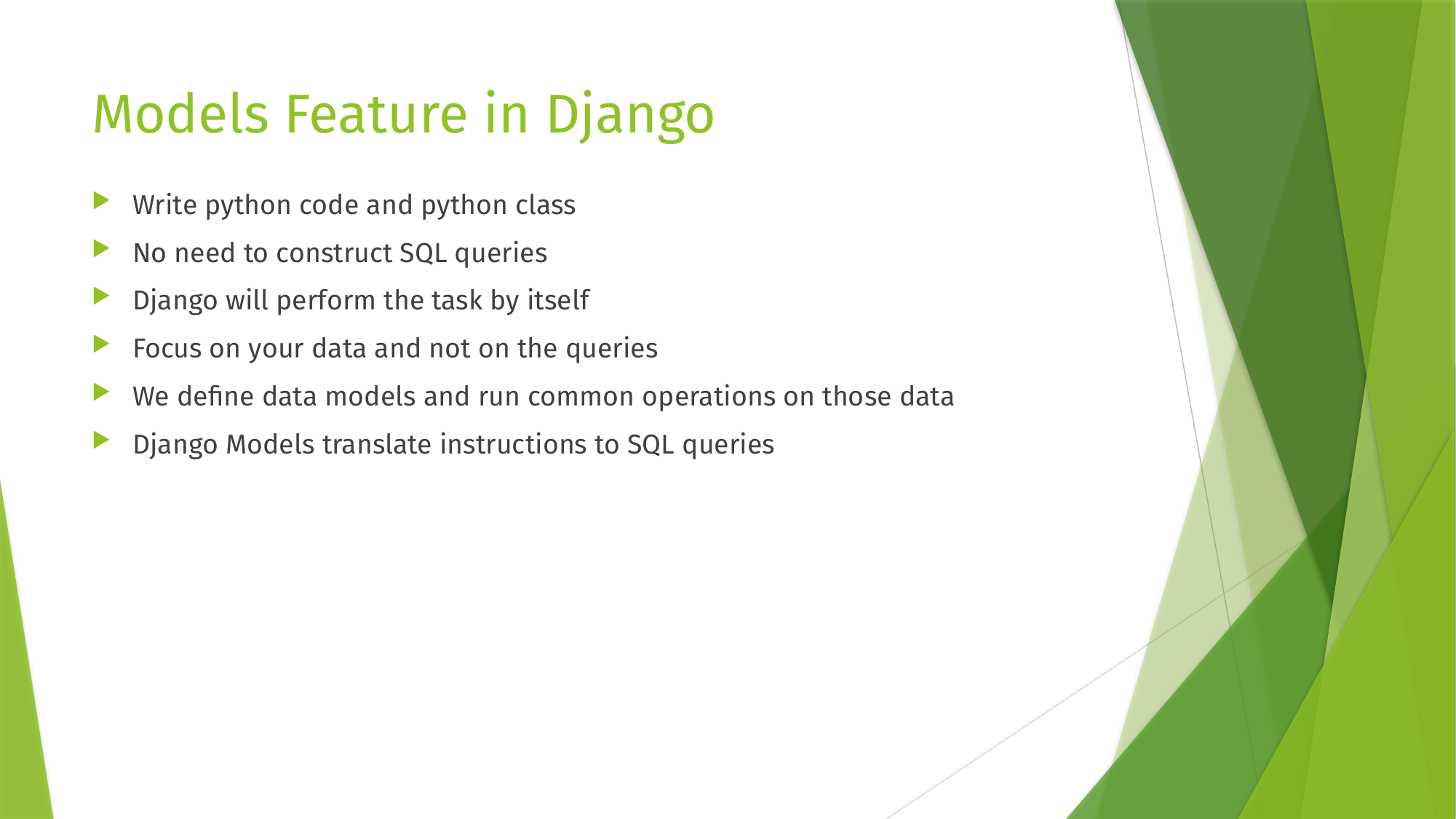

# Models Feature in Django
Write python code and python class
No need to construct SQL queries
Django will perform the task by itself
Focus on your data and not on the queries
We define data models and run common operations on those data
Django Models translate instructions to SQL queries